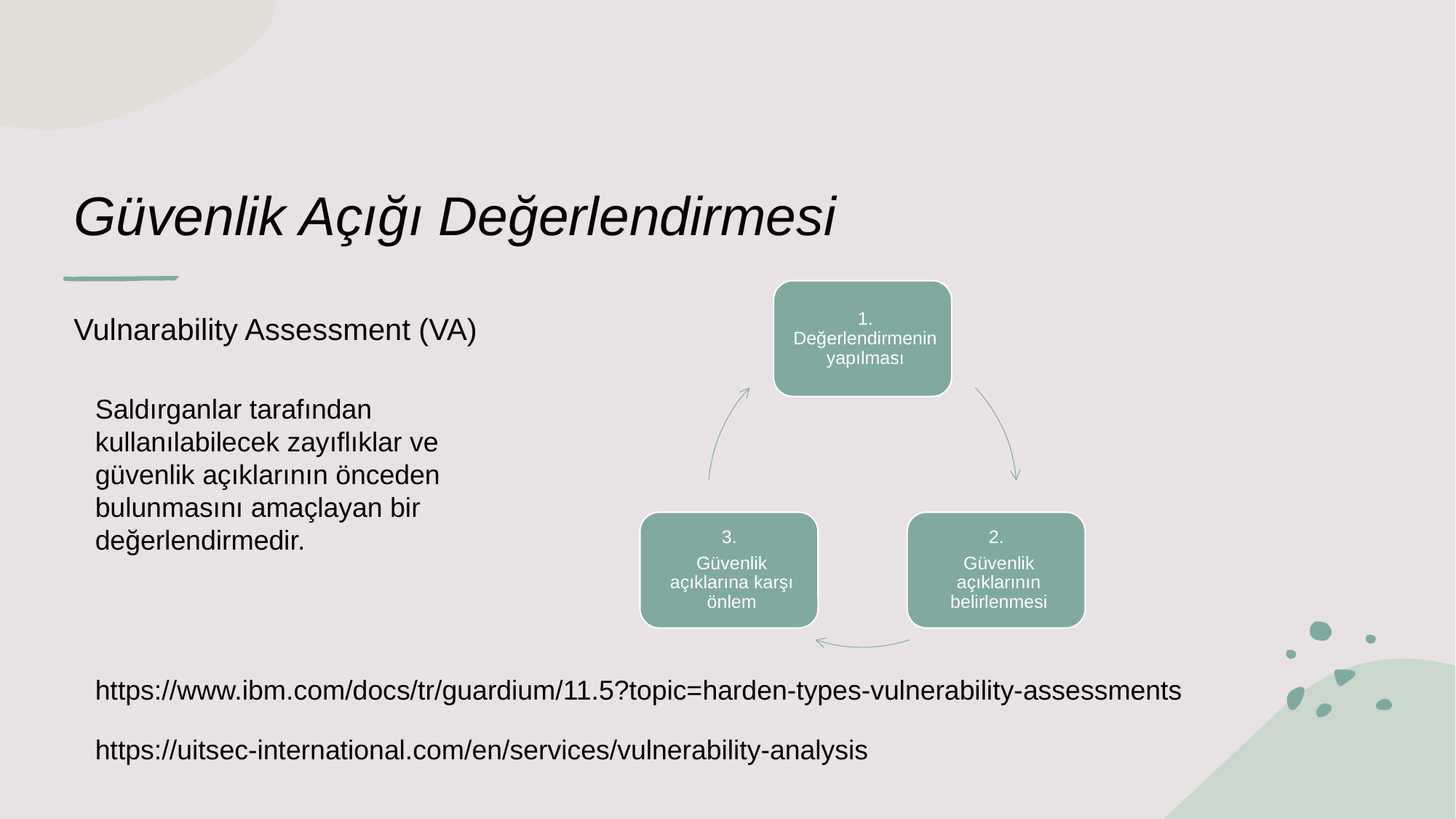

# Güvenlik Açığı Değerlendirmesi
1. Değerlendirmenin yapılması
2.
Güvenlik açıklarının belirlenmesi
3.
Güvenlik açıklarına karşı önlem
Vulnarability Assessment (VA)
Saldırganlar tarafından kullanılabilecek zayıflıklar ve güvenlik açıklarının önceden bulunmasını amaçlayan bir değerlendirmedir.
https://www.ibm.com/docs/tr/guardium/11.5?topic=harden-types-vulnerability-assessments
https://uitsec-international.com/en/services/vulnerability-analysis